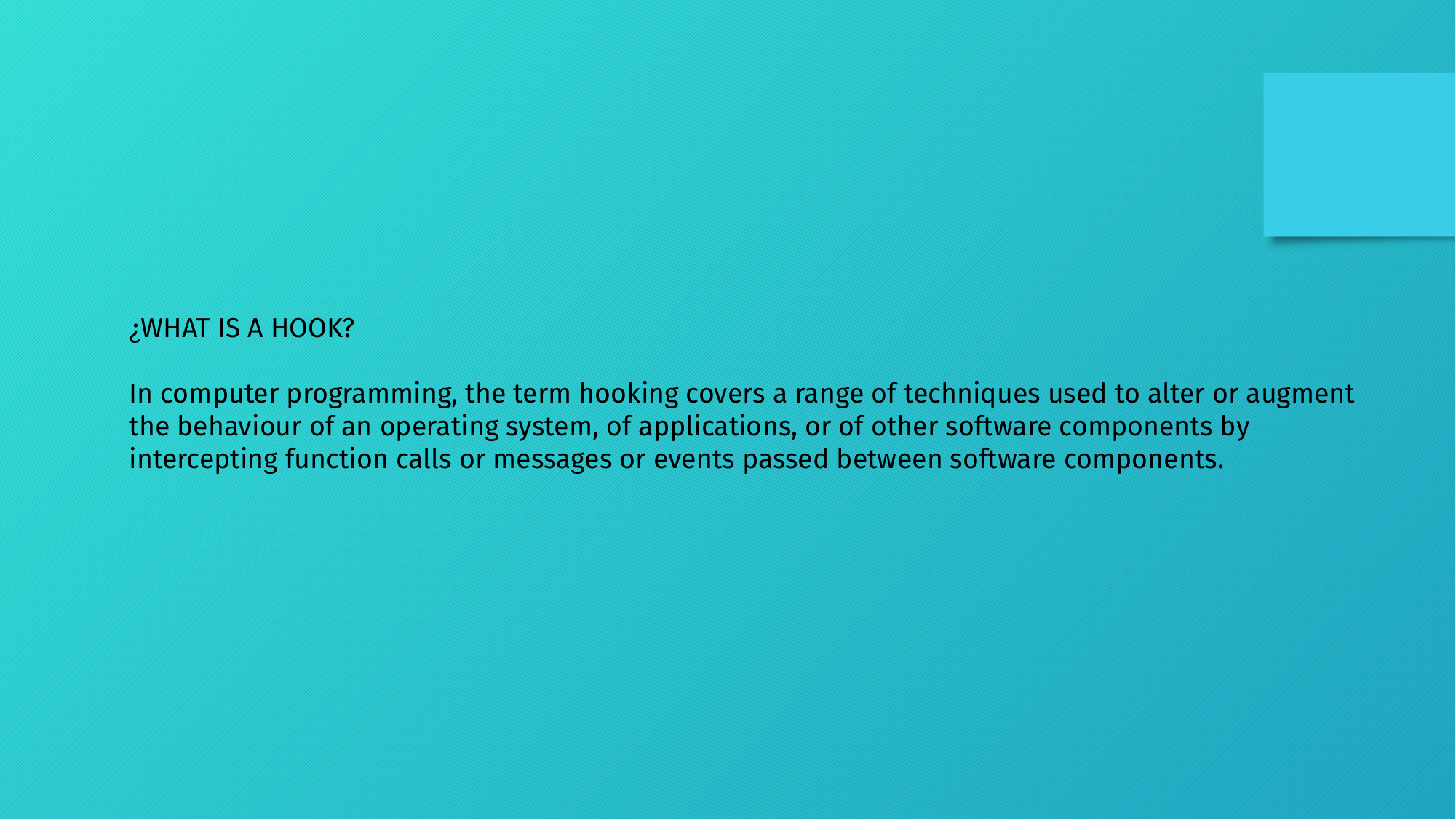

¿WHAT IS A HOOK?

In computer programming, the term hooking covers a range of techniques used to alter or augment the behaviour of an operating system, of applications, or of other software components by intercepting function calls or messages or events passed between software components.